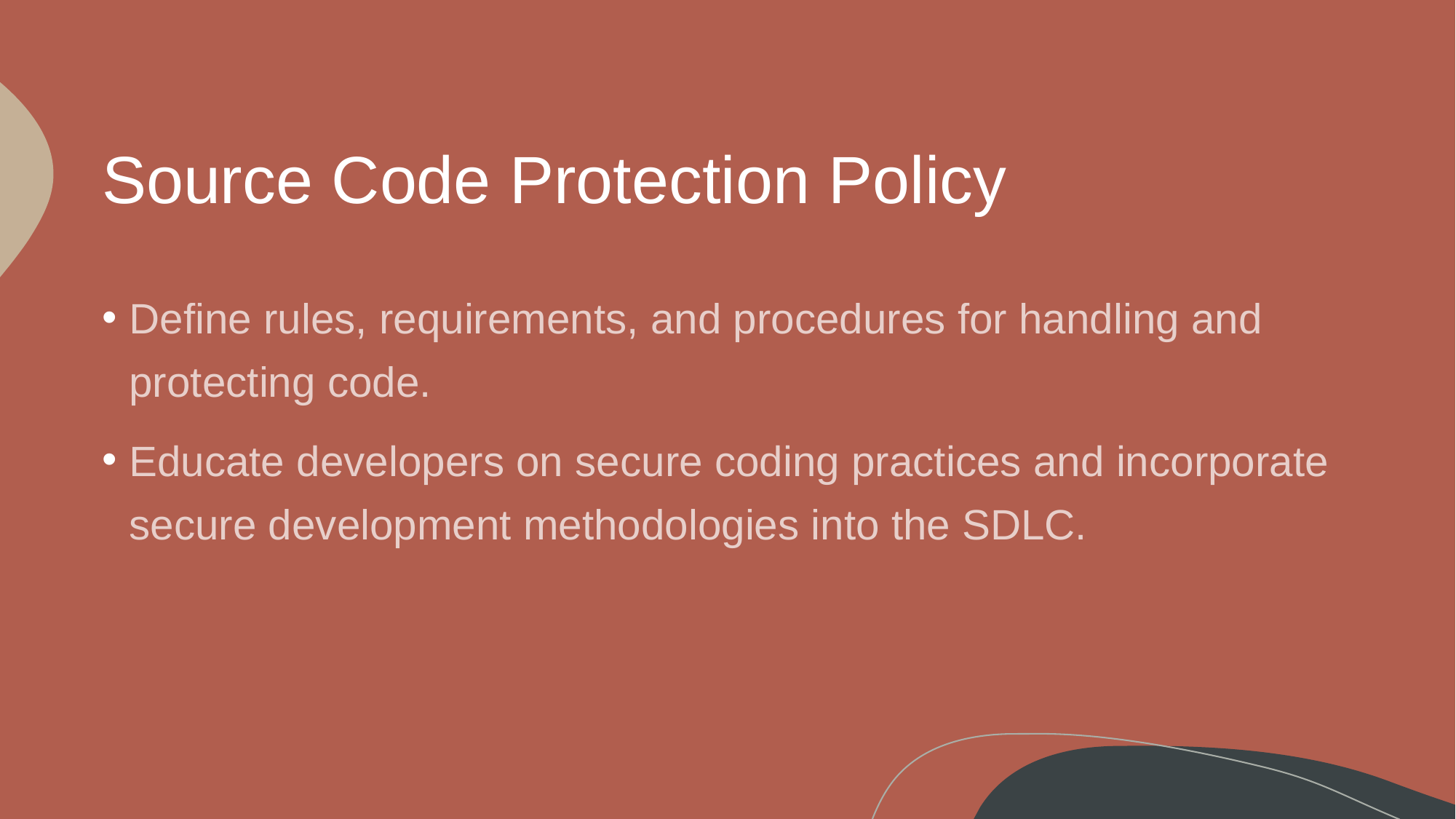

# Source Code Protection Policy
Define rules, requirements, and procedures for handling and protecting code.
Educate developers on secure coding practices and incorporate secure development methodologies into the SDLC.